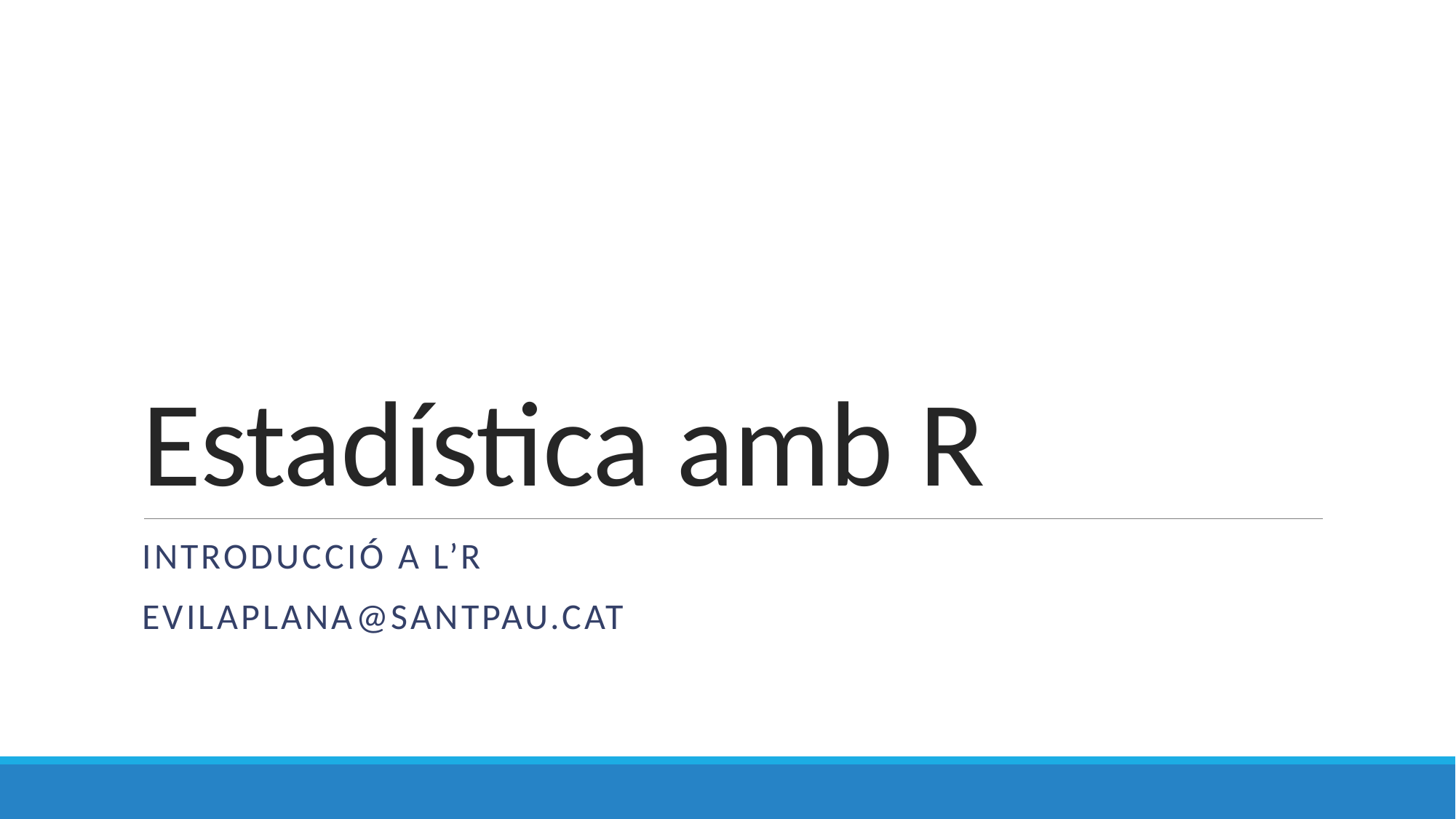

# Estadística amb R
Introducció a l’R
EVILAPLANA@santpau.cat